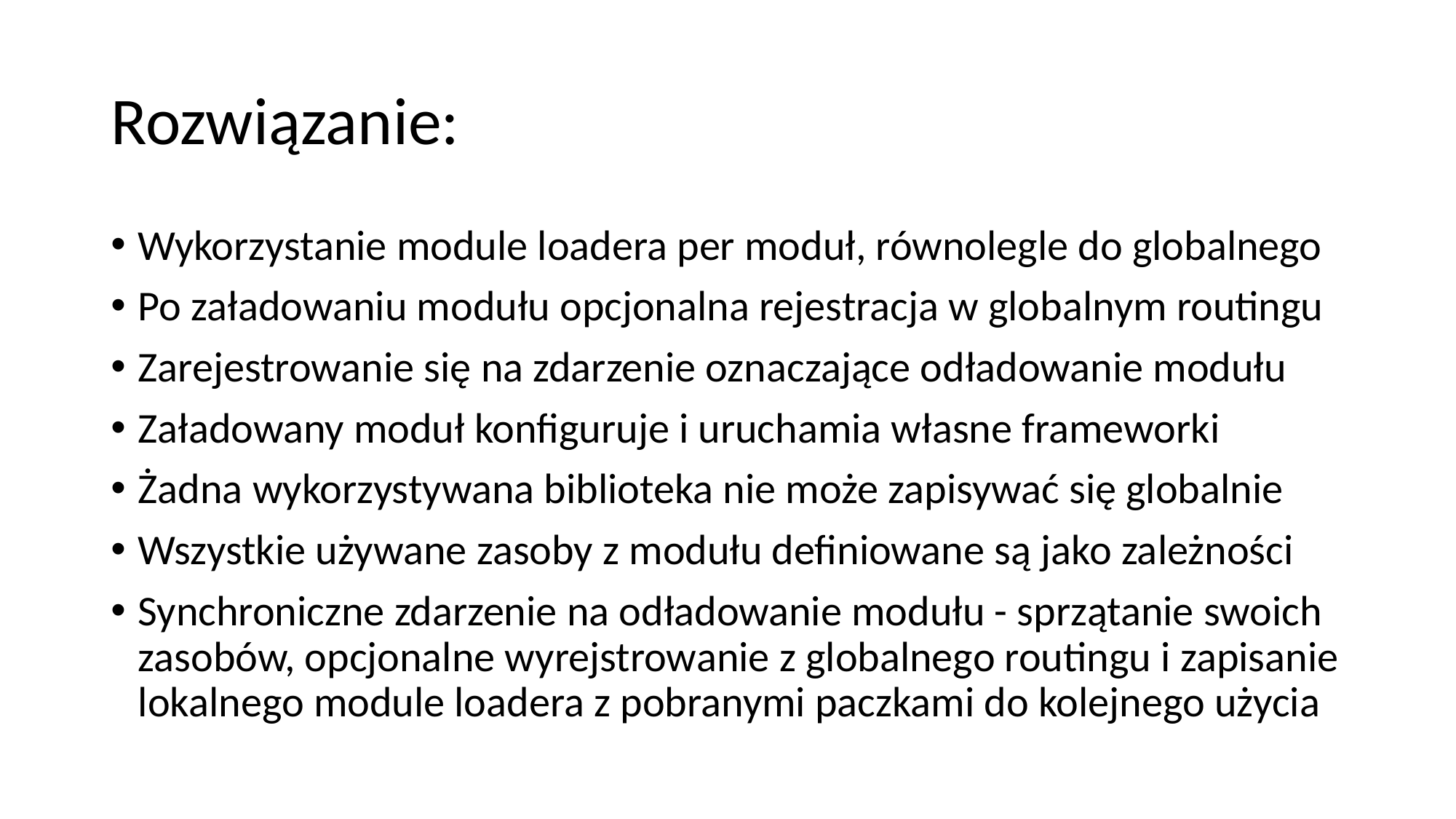

# Rozwiązanie:
Wykorzystanie module loadera per moduł, równolegle do globalnego
Po załadowaniu modułu opcjonalna rejestracja w globalnym routingu
Zarejestrowanie się na zdarzenie oznaczające odładowanie modułu
Załadowany moduł konfiguruje i uruchamia własne frameworki
Żadna wykorzystywana biblioteka nie może zapisywać się globalnie
Wszystkie używane zasoby z modułu definiowane są jako zależności
Synchroniczne zdarzenie na odładowanie modułu - sprzątanie swoich zasobów, opcjonalne wyrejstrowanie z globalnego routingu i zapisanie lokalnego module loadera z pobranymi paczkami do kolejnego użycia